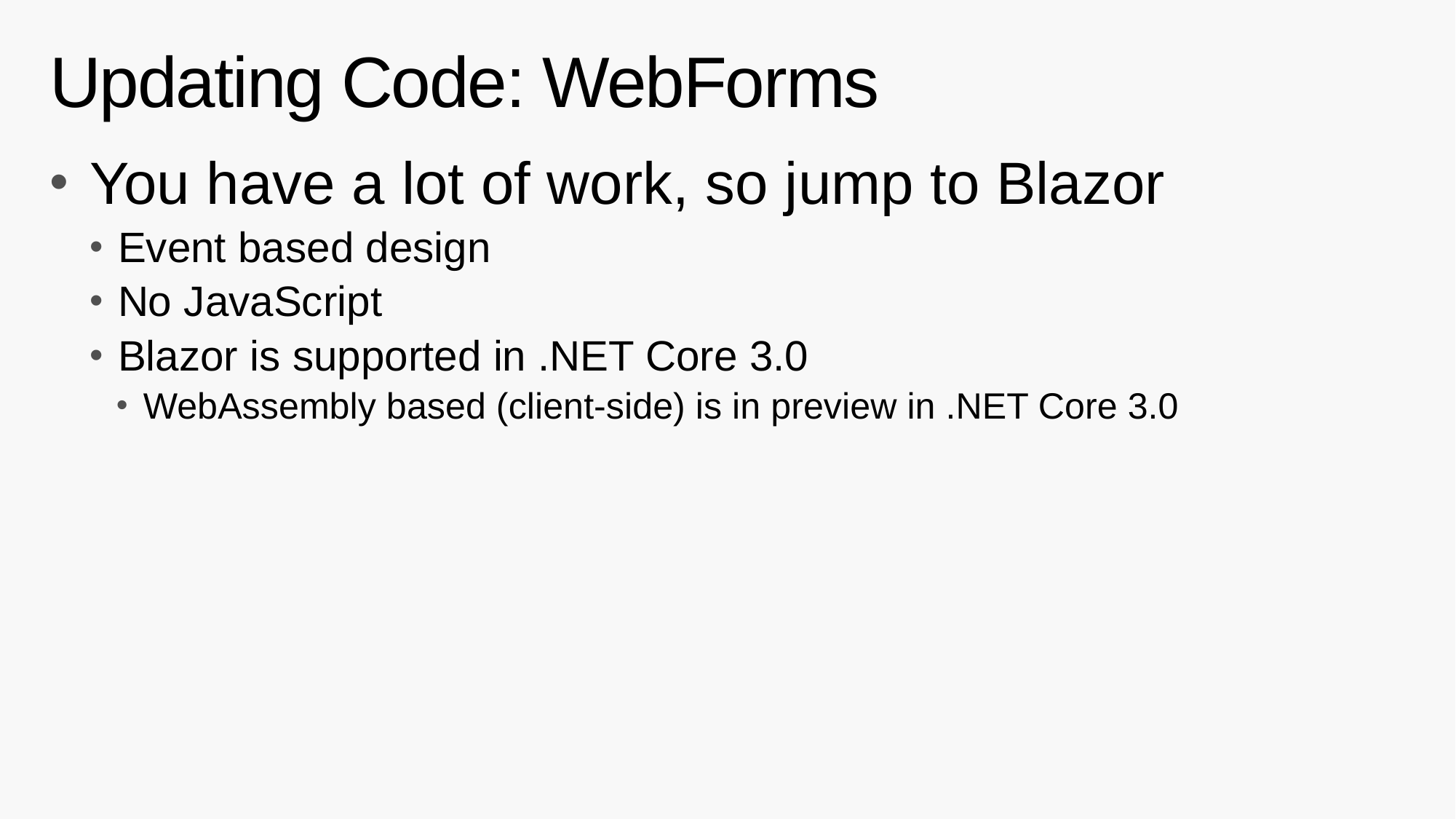

# Updating Code: WebForms
You have a lot of work, so jump to Blazor
Event based design
No JavaScript
Blazor is supported in .NET Core 3.0
WebAssembly based (client-side) is in preview in .NET Core 3.0